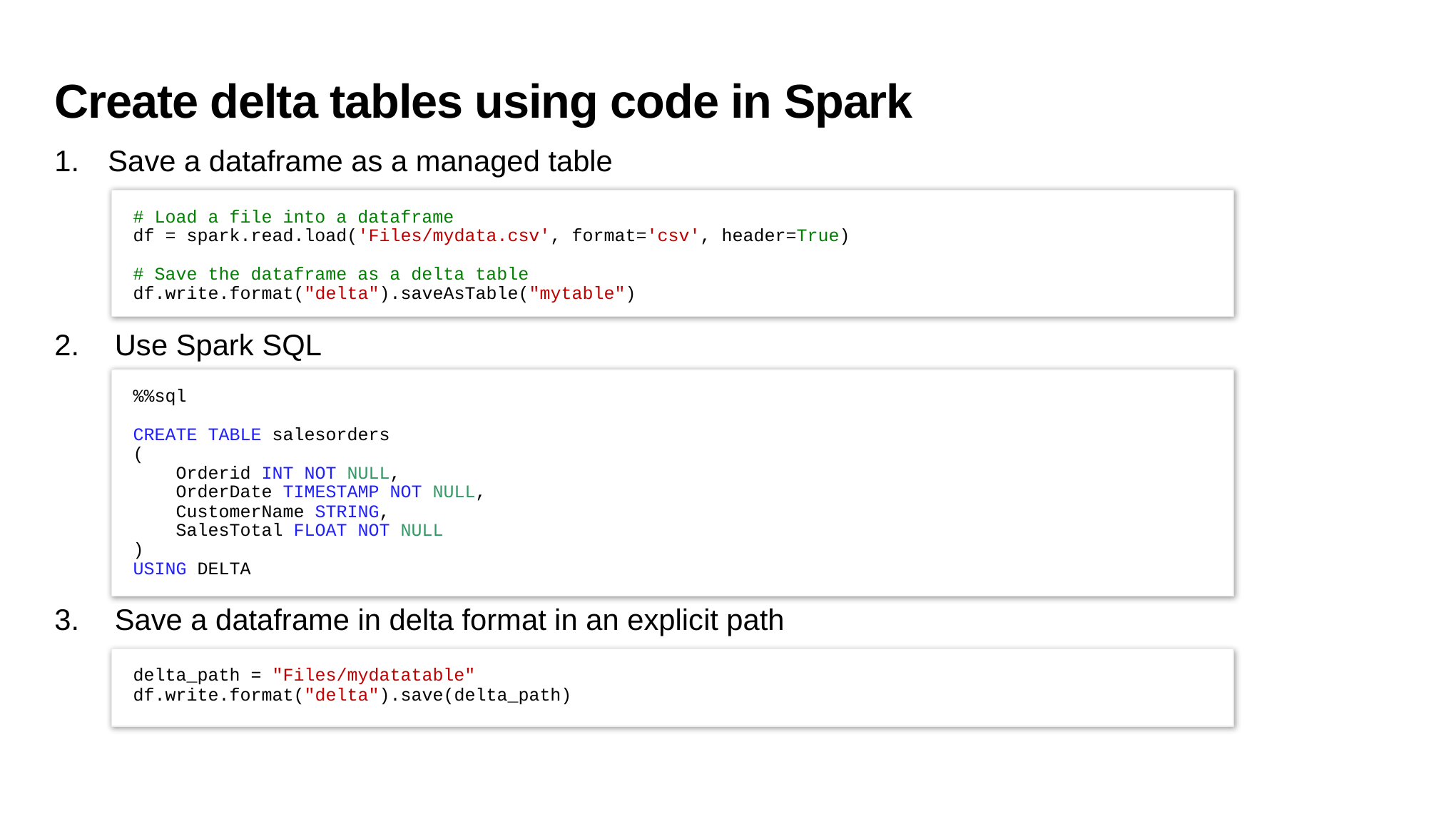

# Create delta tables using code in Spark
Save a dataframe as a managed table
# Load a file into a dataframe
df = spark.read.load('Files/mydata.csv', format='csv', header=True)
# Save the dataframe as a delta table
df.write.format("delta").saveAsTable("mytable")
Use Spark SQL
%%sql

CREATE TABLE salesorders
(
    Orderid INT NOT NULL,
    OrderDate TIMESTAMP NOT NULL,
    CustomerName STRING,
    SalesTotal FLOAT NOT NULL
)
USING DELTA
Save a dataframe in delta format in an explicit path
delta_path = "Files/mydatatable"
df.write.format("delta").save(delta_path)